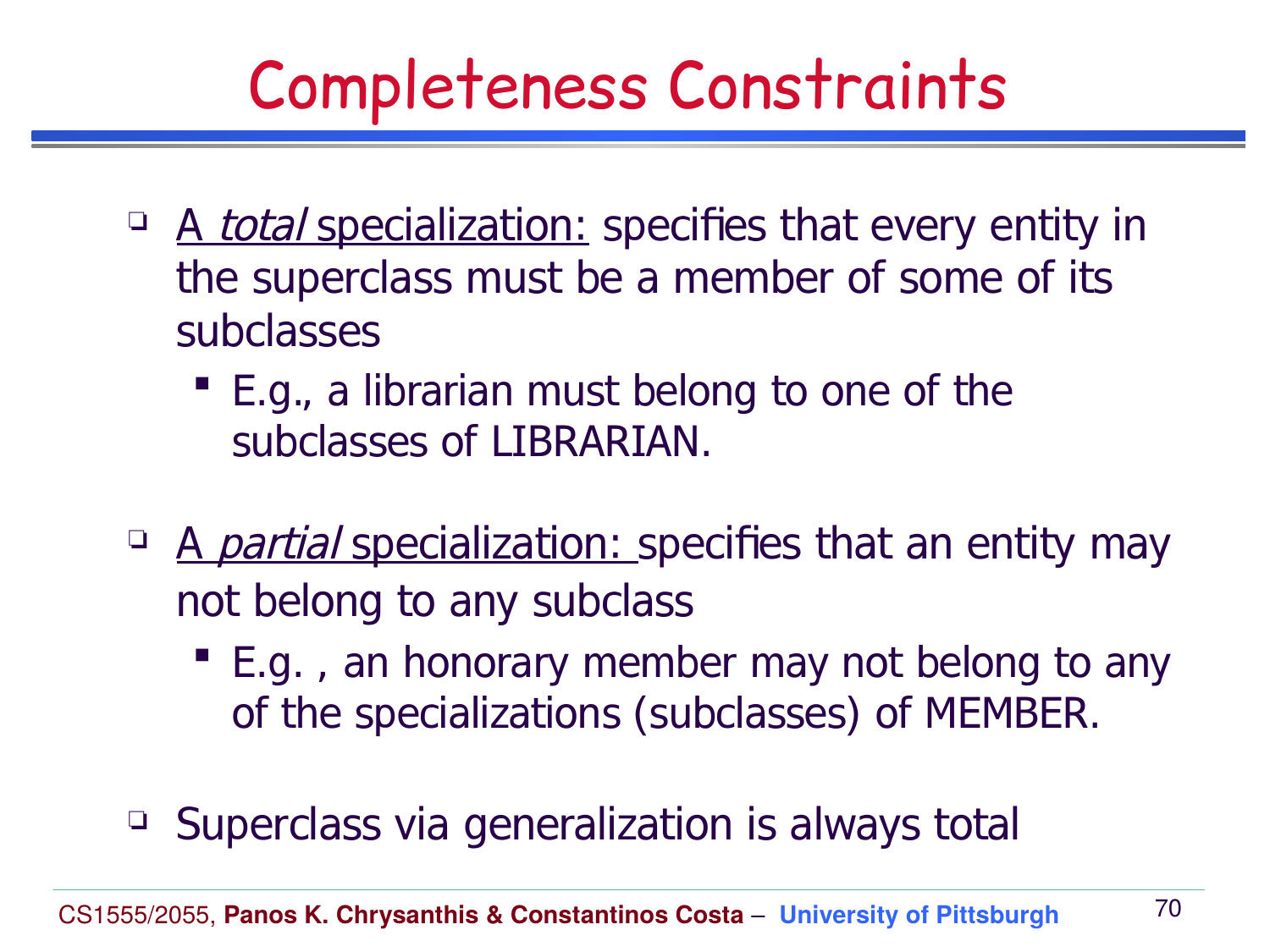

# Completeness Constraints
A total specialization: specifies that every entity in the superclass must be a member of some of its subclasses
E.g., a librarian must belong to one of the subclasses of LIBRARIAN.

A partial specialization: specifies that an entity may not belong to any subclass
E.g. , an honorary member may not belong to any of the specializations (subclasses) of MEMBER.

Superclass via generalization is always total